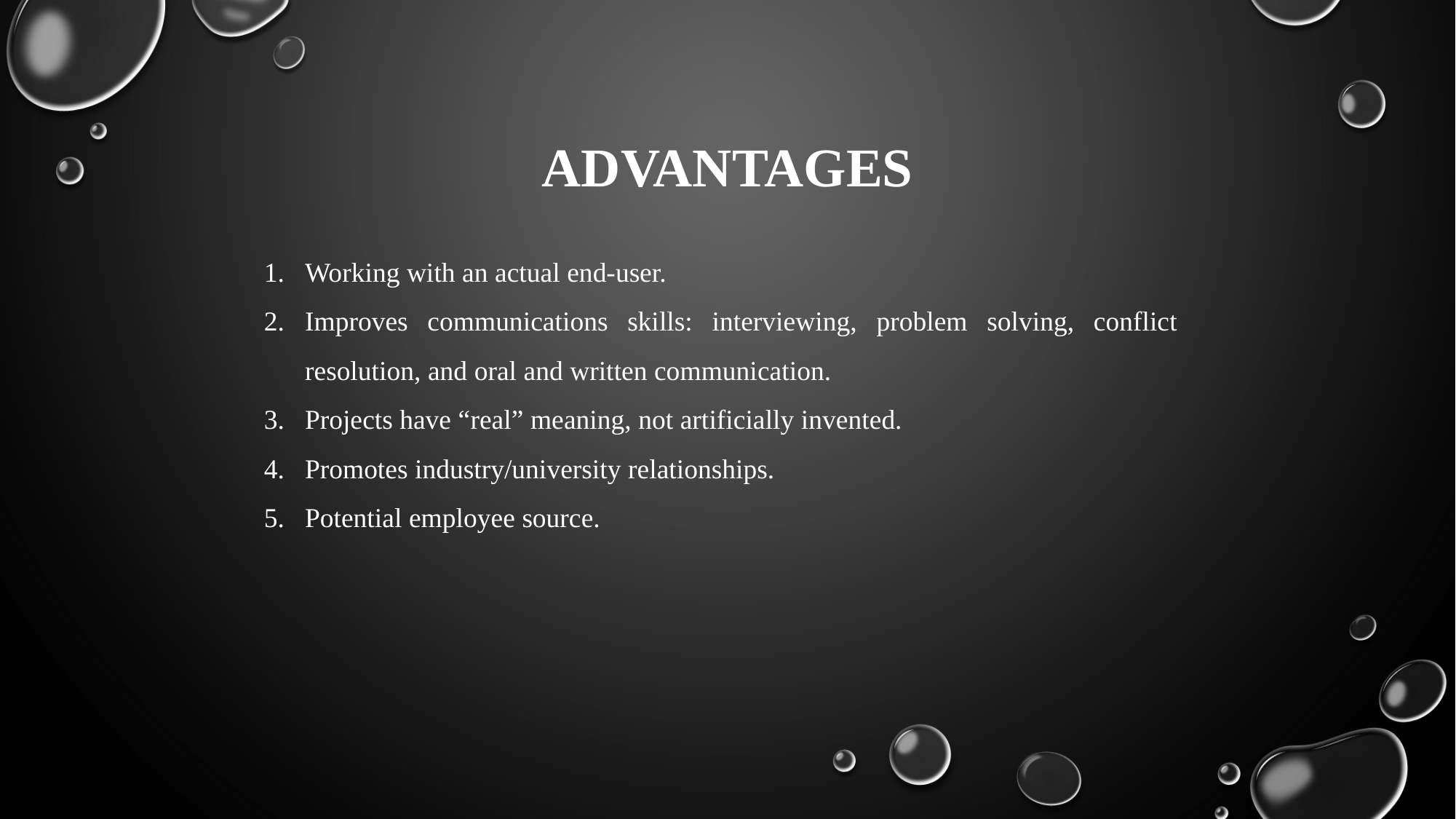

# ADVANTAGES
Working with an actual end-user.
Improves communications skills: interviewing, problem solving, conflict resolution, and oral and written communication.
Projects have “real” meaning, not artificially invented.
Promotes industry/university relationships.
Potential employee source.